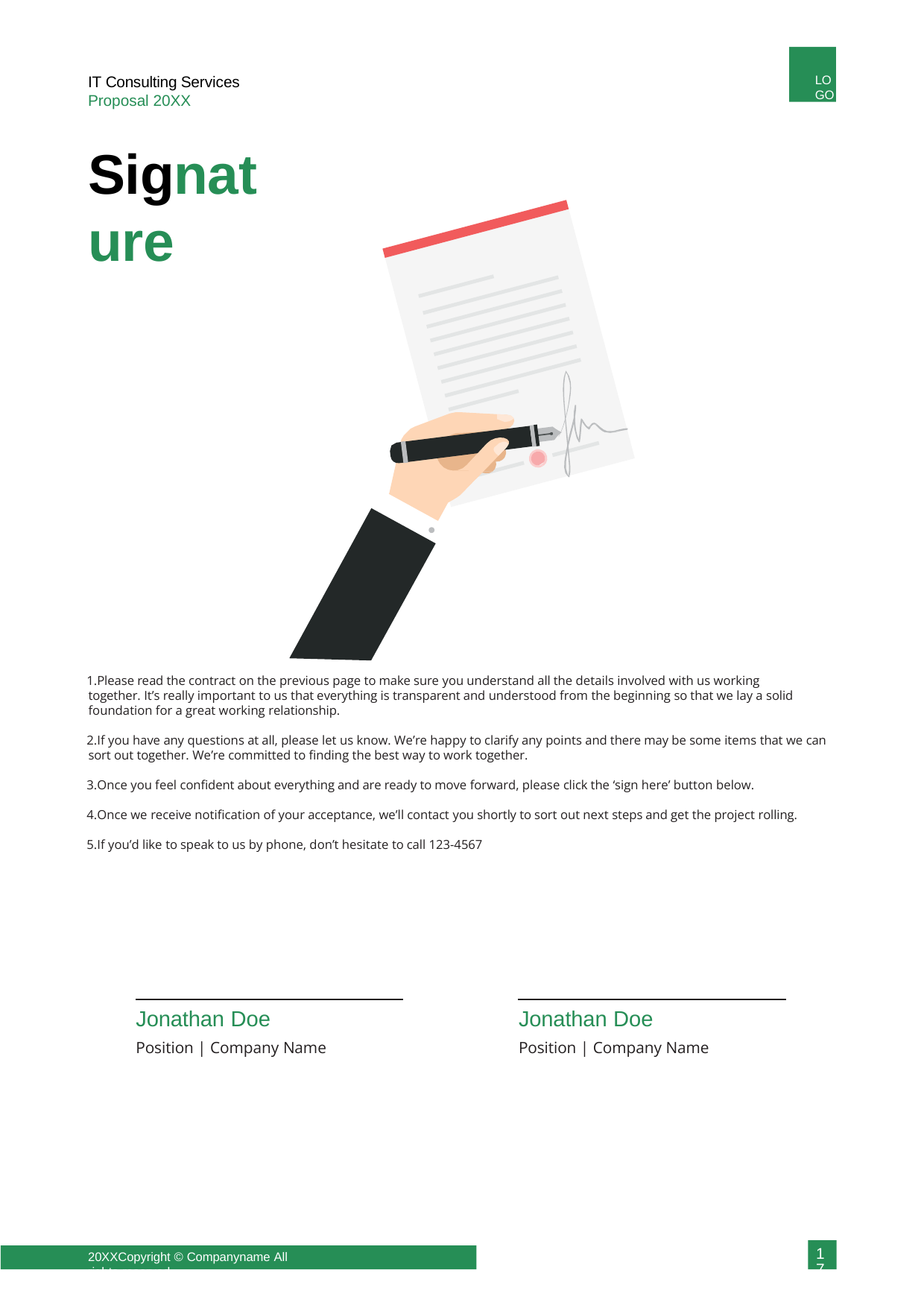

LOGO
IT Consulting Services Proposal 20XX
Signature

Please read the contract on the previous page to make sure you understand all the details involved with us working  together. It’s really important to us that everything is transparent and understood from the beginning so that we lay a solid  foundation for a great working relationship.
If you have any questions at all, please let us know. We’re happy to clarify any points and there may be some items that we can  sort out together. We’re committed to finding the best way to work together.
Once you feel confident about everything and are ready to move forward, please click the ‘sign here’ button below.
Once we receive notification of your acceptance, we’ll contact you shortly to sort out next steps and get the project rolling.
If you’d like to speak to us by phone, don’t hesitate to call 123-4567
Jonathan Doe
Position | Company Name
Jonathan Doe
Position | Company Name

17

20XXCopyright © Companyname All rights reserved